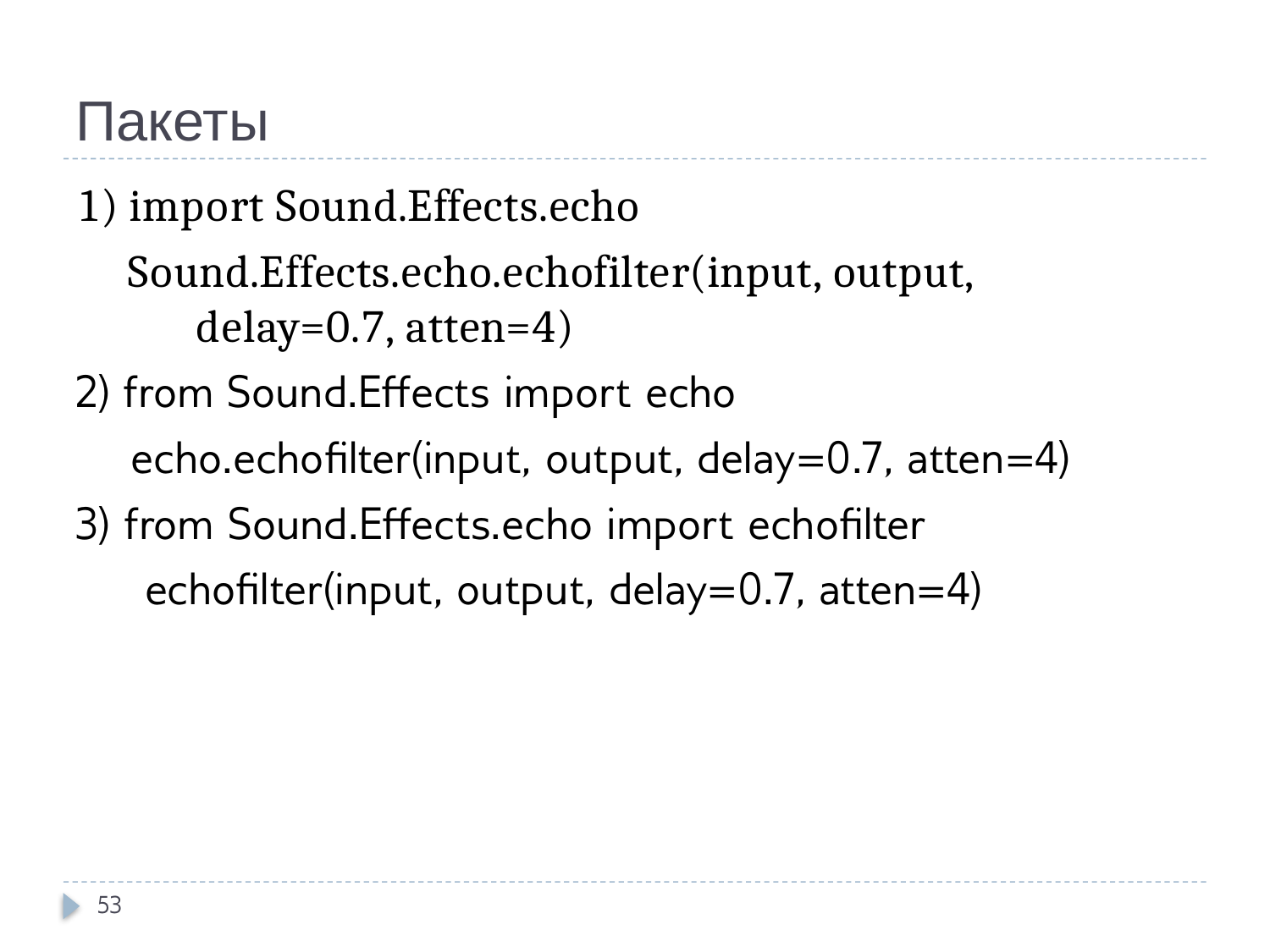

# Пакеты
1) import Sound.Effects.echo
     Sound.Effects.echo.echofilter(input, output,                              delay=0.7, atten=4)
2) from Sound.Effects import echo
    echo.echofilter(input, output, delay=0.7, atten=4)
3) from Sound.Effects.echo import echofilter
     echofilter(input, output, delay=0.7, atten=4)
53